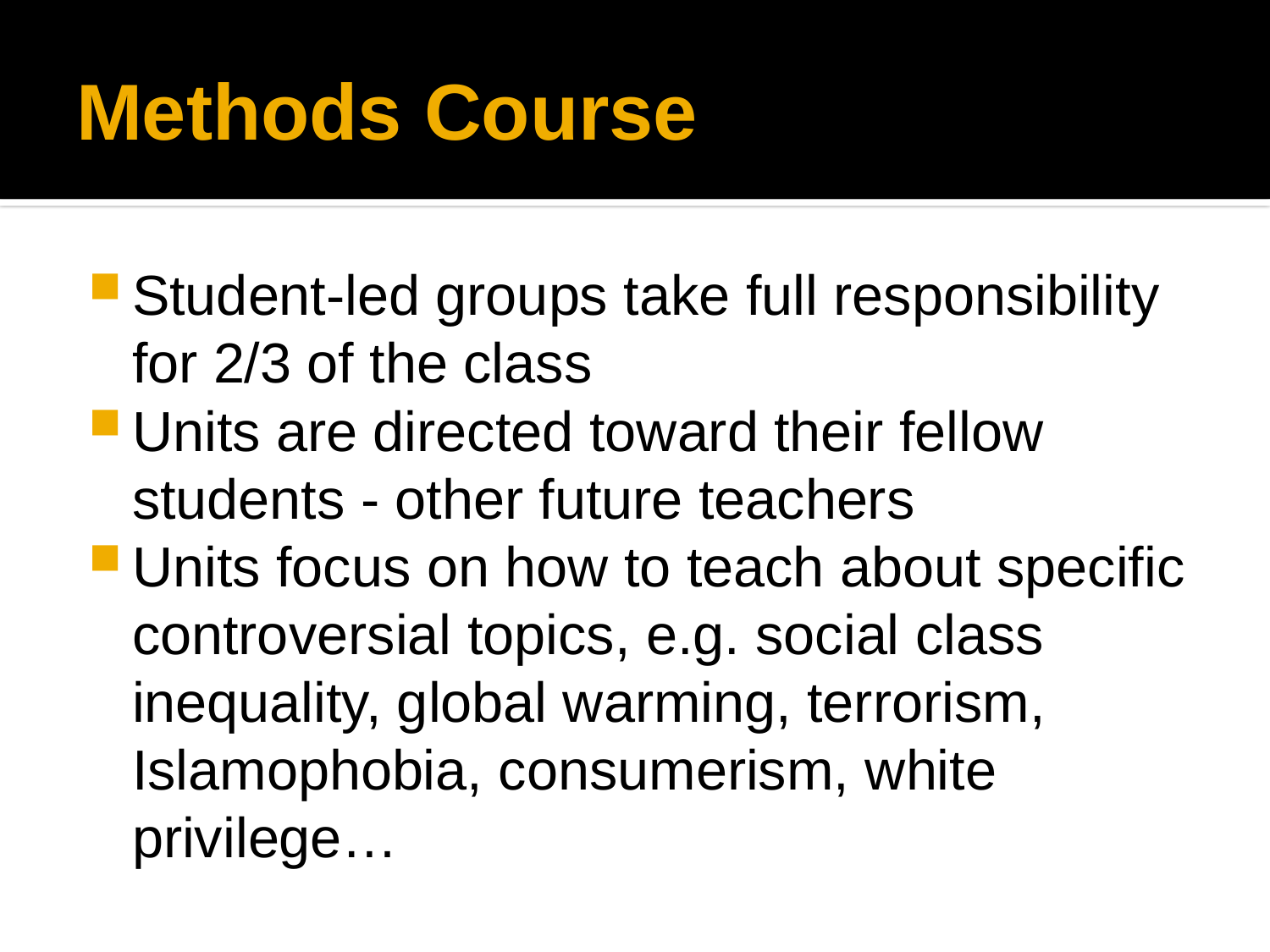

# Methods Course
Student-led groups take full responsibility for 2/3 of the class
Units are directed toward their fellow students - other future teachers
Units focus on how to teach about specific controversial topics, e.g. social class inequality, global warming, terrorism, Islamophobia, consumerism, white privilege…